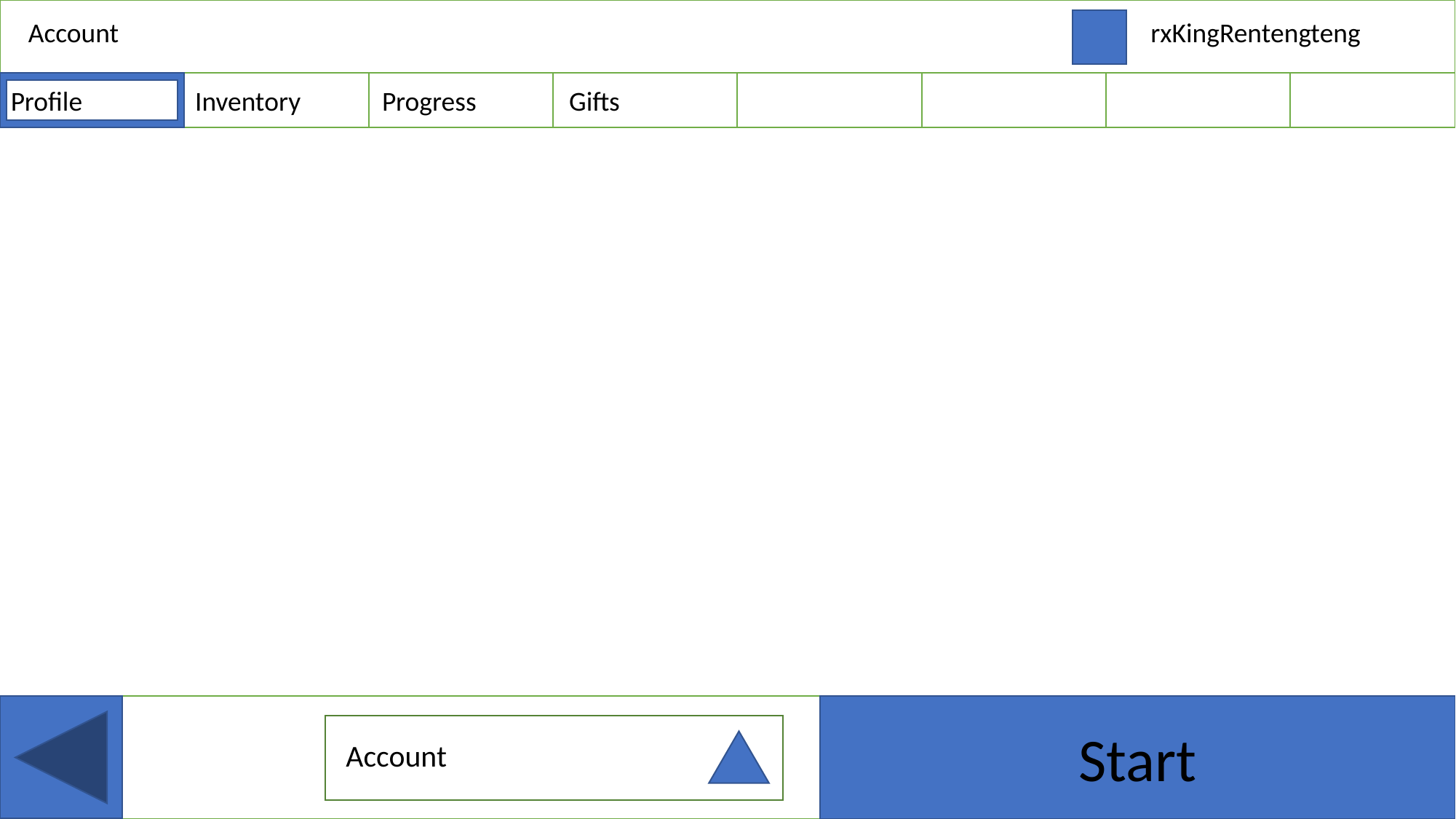

Account

rxKingRentengteng

Profile

Inventory

Progress

Gifts

Start

Account